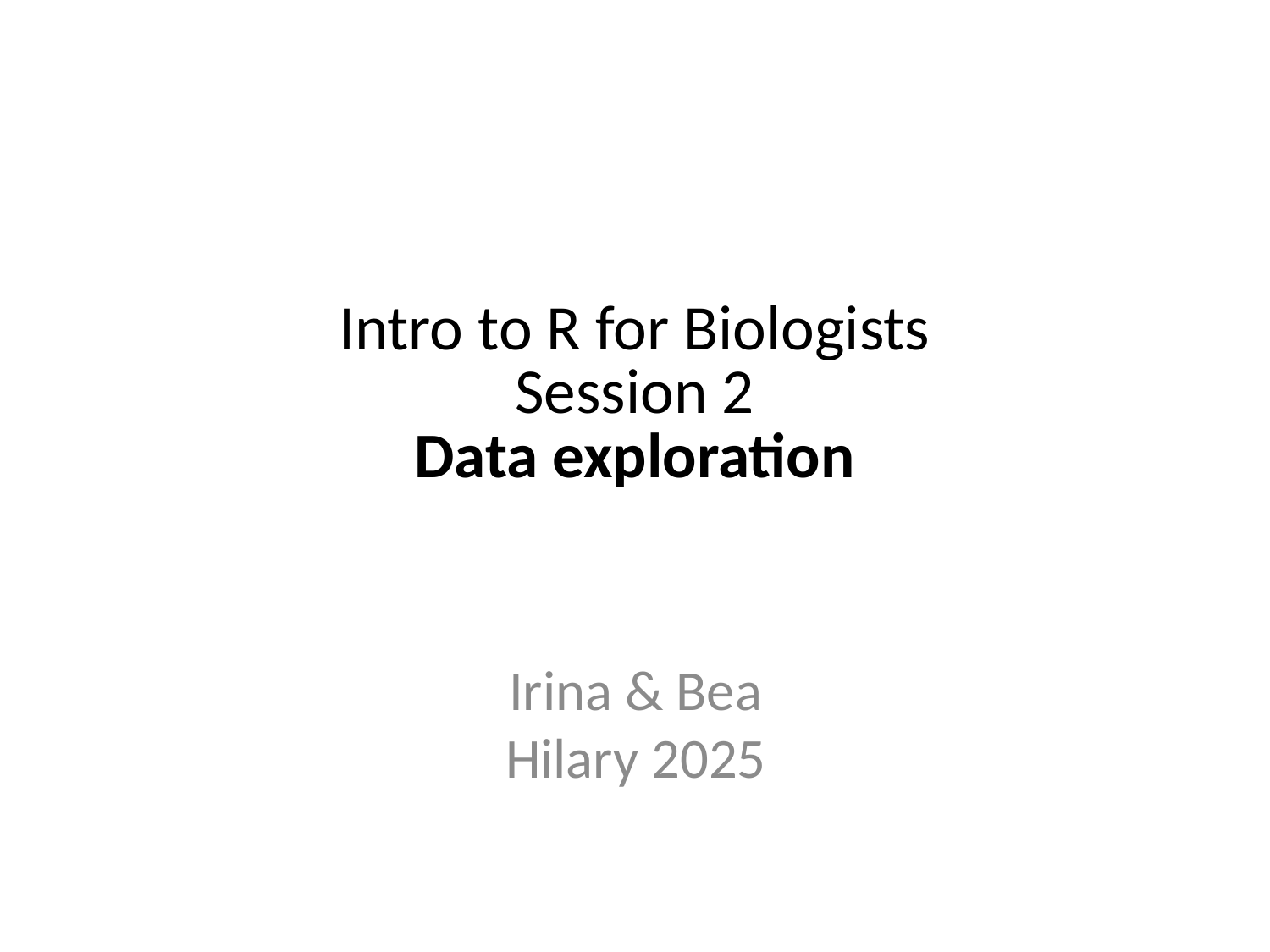

Intro to R for Biologists
Session 2
Data exploration
Irina & Bea
Hilary 2025